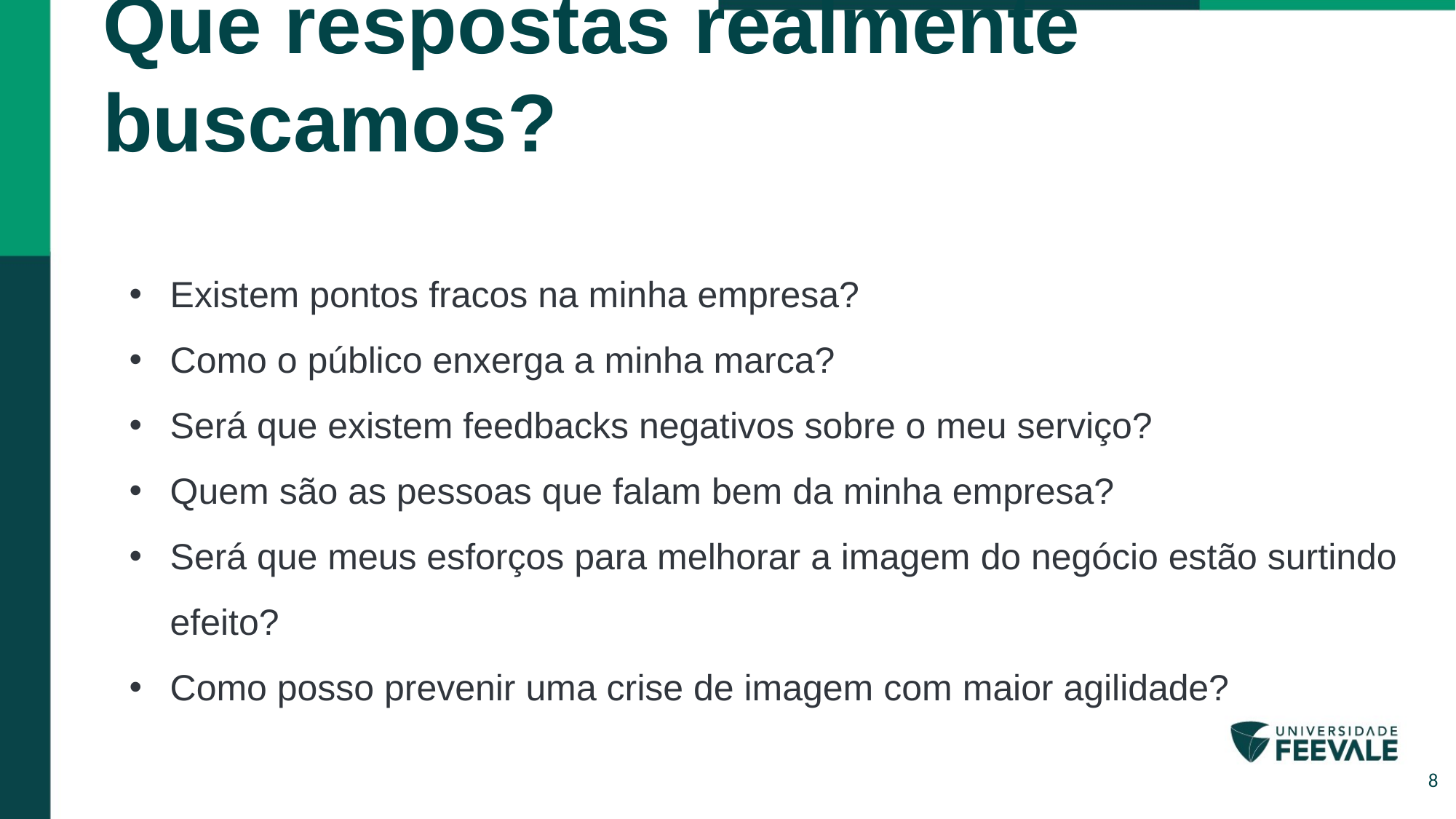

Que respostas realmente buscamos?
Existem pontos fracos na minha empresa?
Como o público enxerga a minha marca?
Será que existem feedbacks negativos sobre o meu serviço?
Quem são as pessoas que falam bem da minha empresa?
Será que meus esforços para melhorar a imagem do negócio estão surtindo efeito?
Como posso prevenir uma crise de imagem com maior agilidade?

8